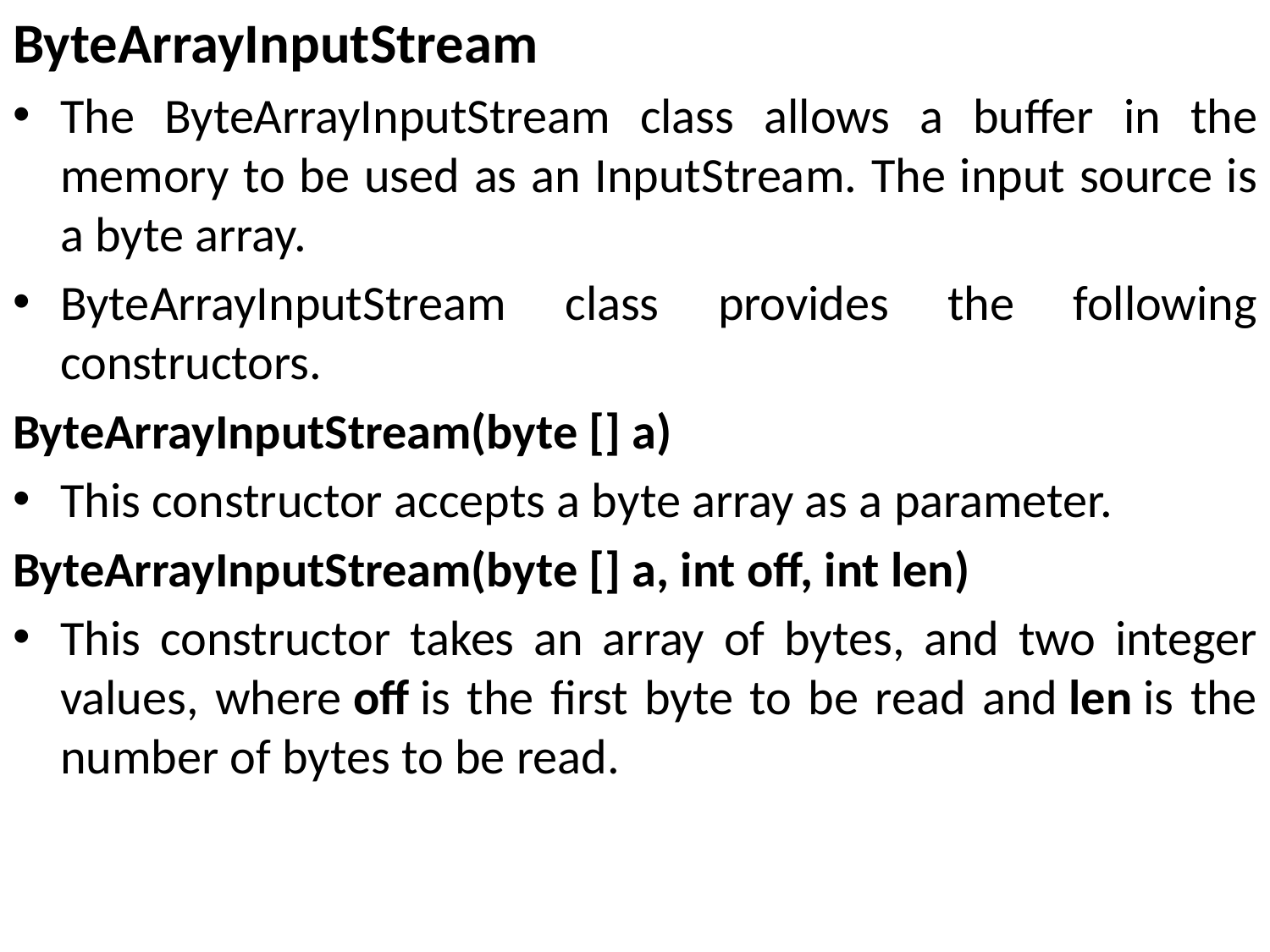

ByteArrayInputStream
The ByteArrayInputStream class allows a buffer in the memory to be used as an InputStream. The input source is a byte array.
ByteArrayInputStream class provides the following constructors.
ByteArrayInputStream(byte [] a)
This constructor accepts a byte array as a parameter.
ByteArrayInputStream(byte [] a, int off, int len)
This constructor takes an array of bytes, and two integer values, where off is the first byte to be read and len is the number of bytes to be read.